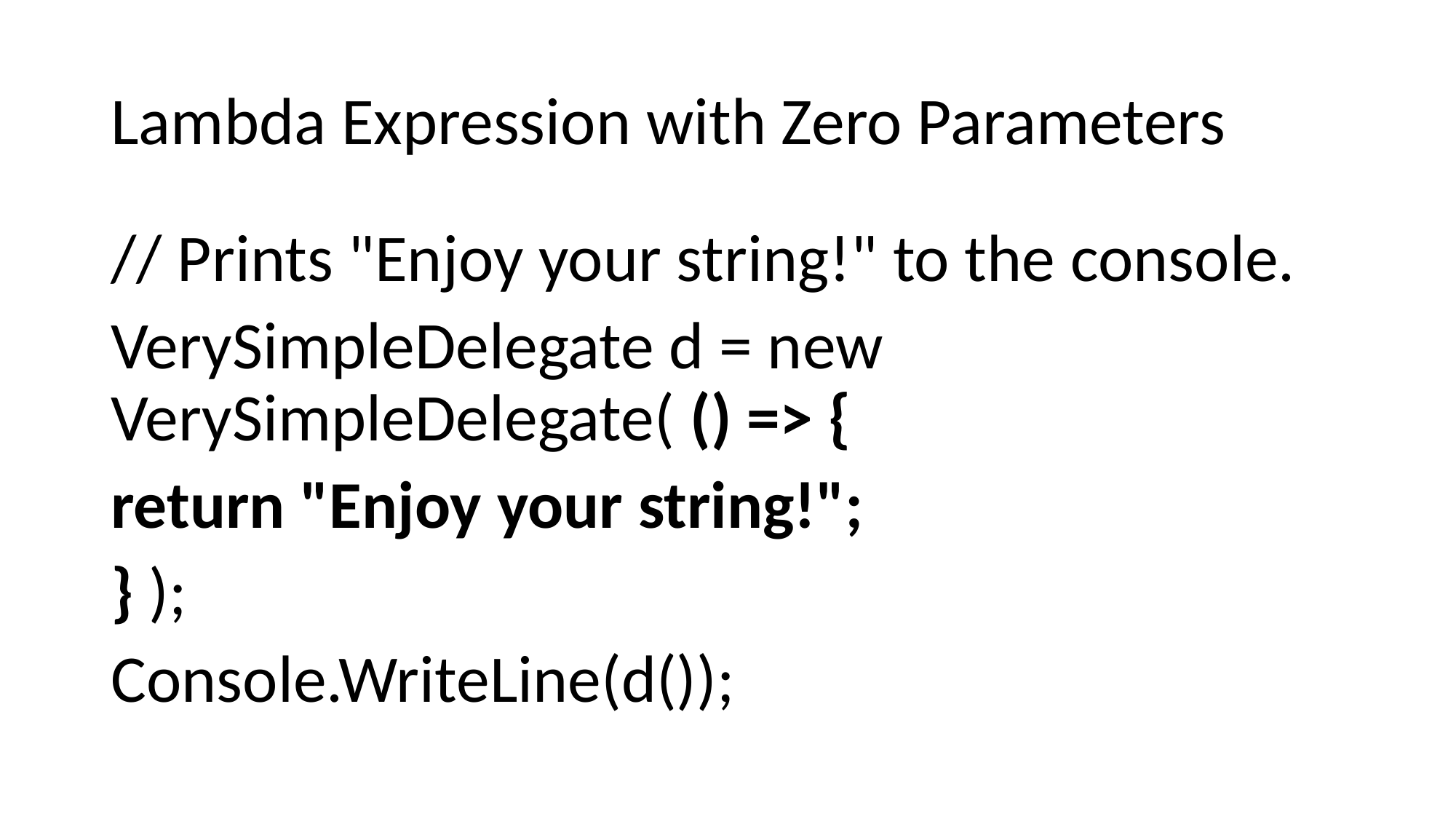

# Lambda Expression with Zero Parameters
// Prints "Enjoy your string!" to the console.
VerySimpleDelegate d = new VerySimpleDelegate( () => {
return "Enjoy your string!";
} );
Console.WriteLine(d());